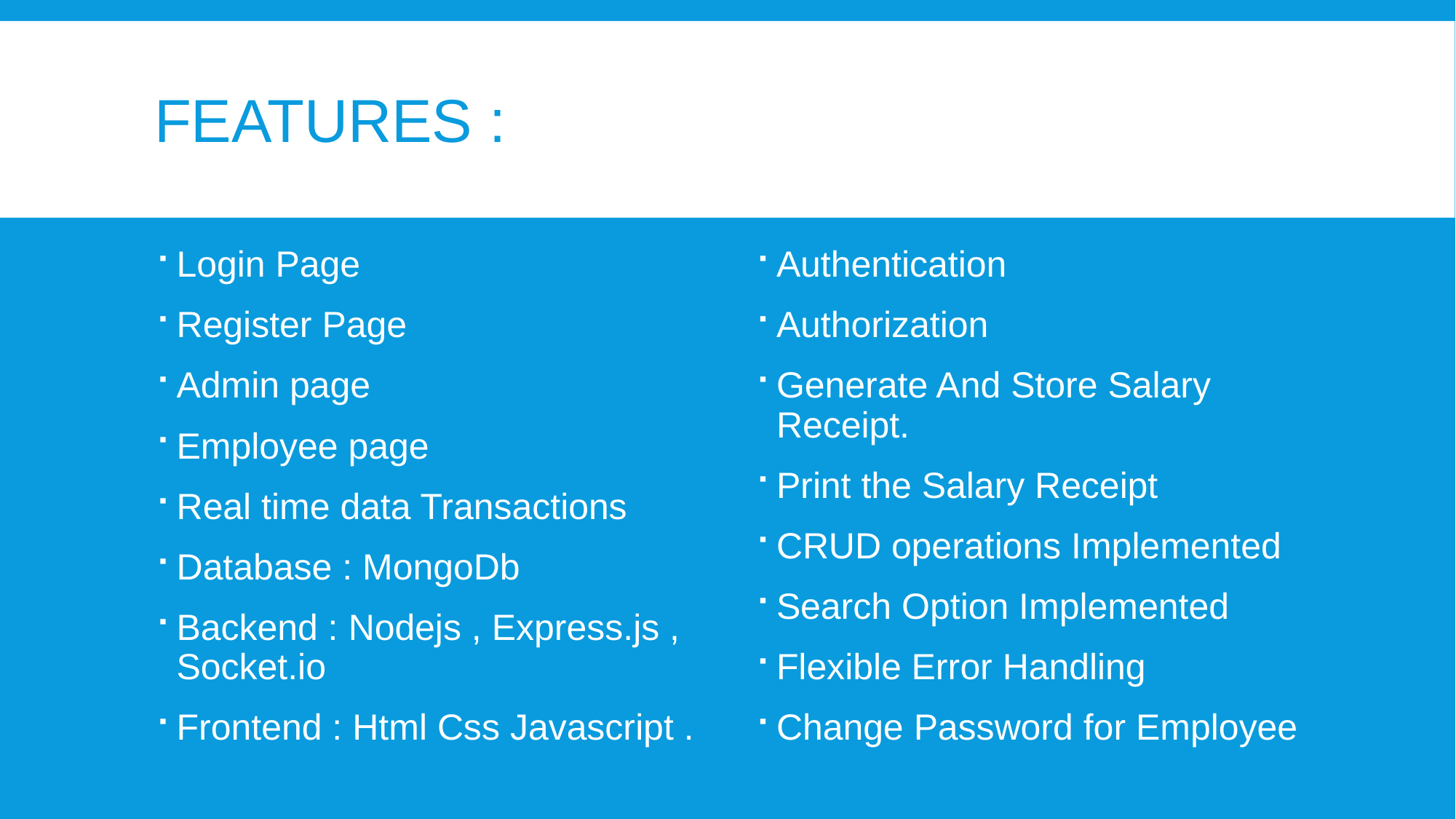

# Features :
Login Page
Register Page
Admin page
Employee page
Real time data Transactions
Database : MongoDb
Backend : Nodejs , Express.js , Socket.io
Frontend : Html Css Javascript .
Authentication
Authorization
Generate And Store Salary Receipt.
Print the Salary Receipt
CRUD operations Implemented
Search Option Implemented
Flexible Error Handling
Change Password for Employee